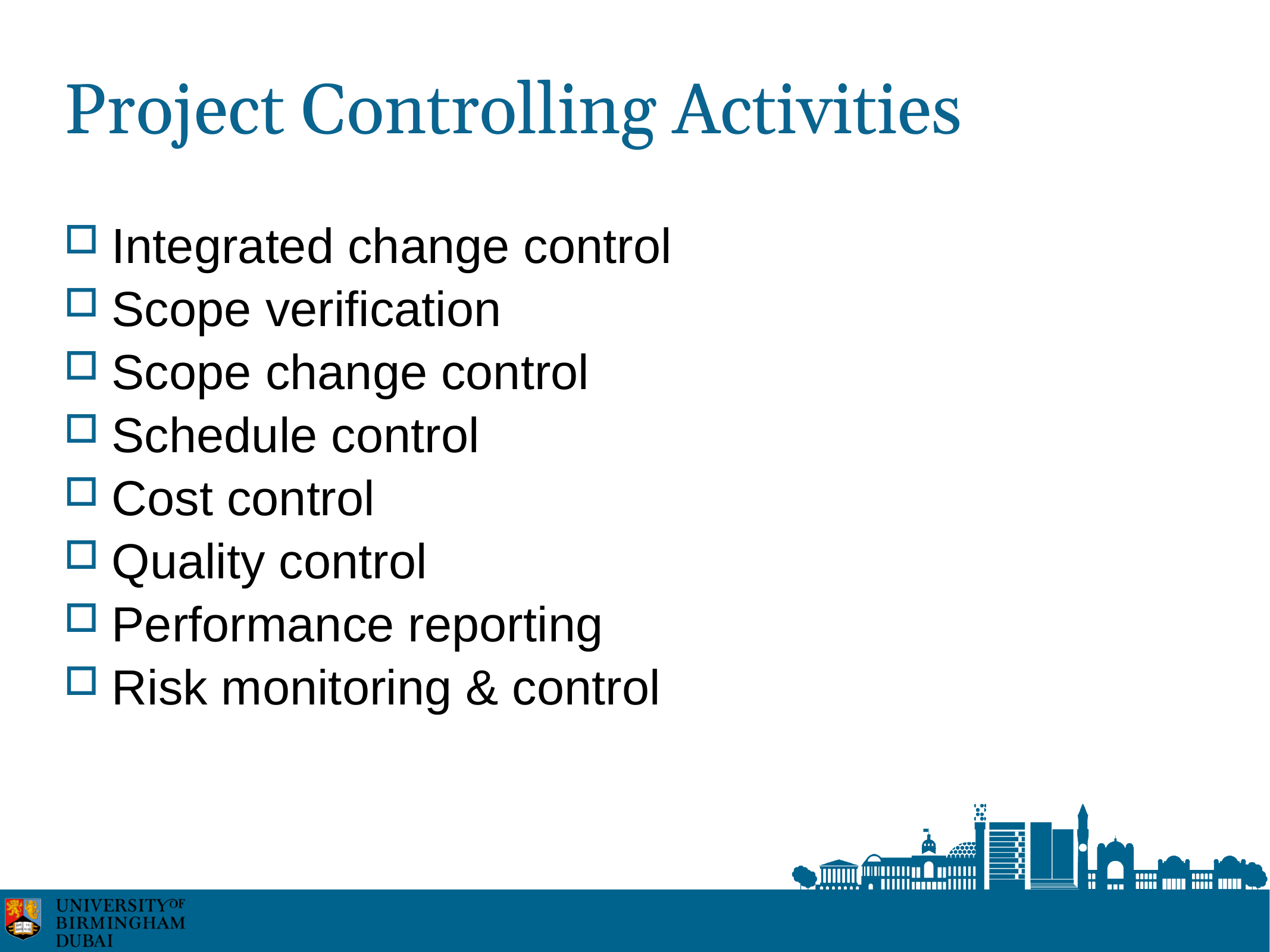

# Project Controlling Activities
Integrated change control
Scope verification
Scope change control
Schedule control
Cost control
Quality control
Performance reporting
Risk monitoring & control